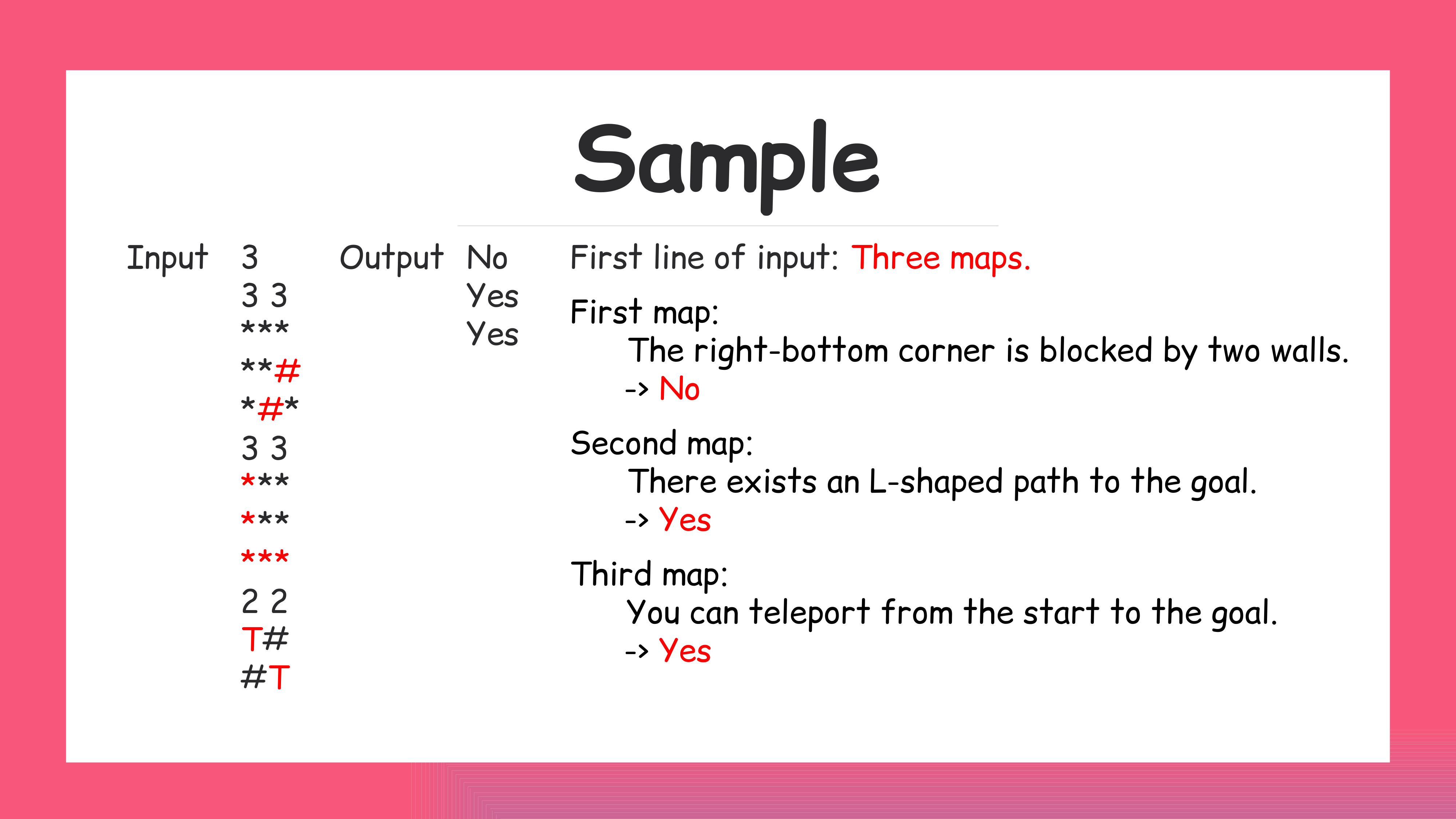

Sample

3
3 3
***
**#
*#*
3 3
***
***
***
2 2
T#
#T
No
Yes
Yes
First line of input: Three maps.

First map:
      The right-bottom corner is blocked by two walls.
	-> No

Second map:
      There exists an L-shaped path to the goal.
	-> Yes

Third map:
      You can teleport from the start to the goal.
	-> Yes
Input
Output